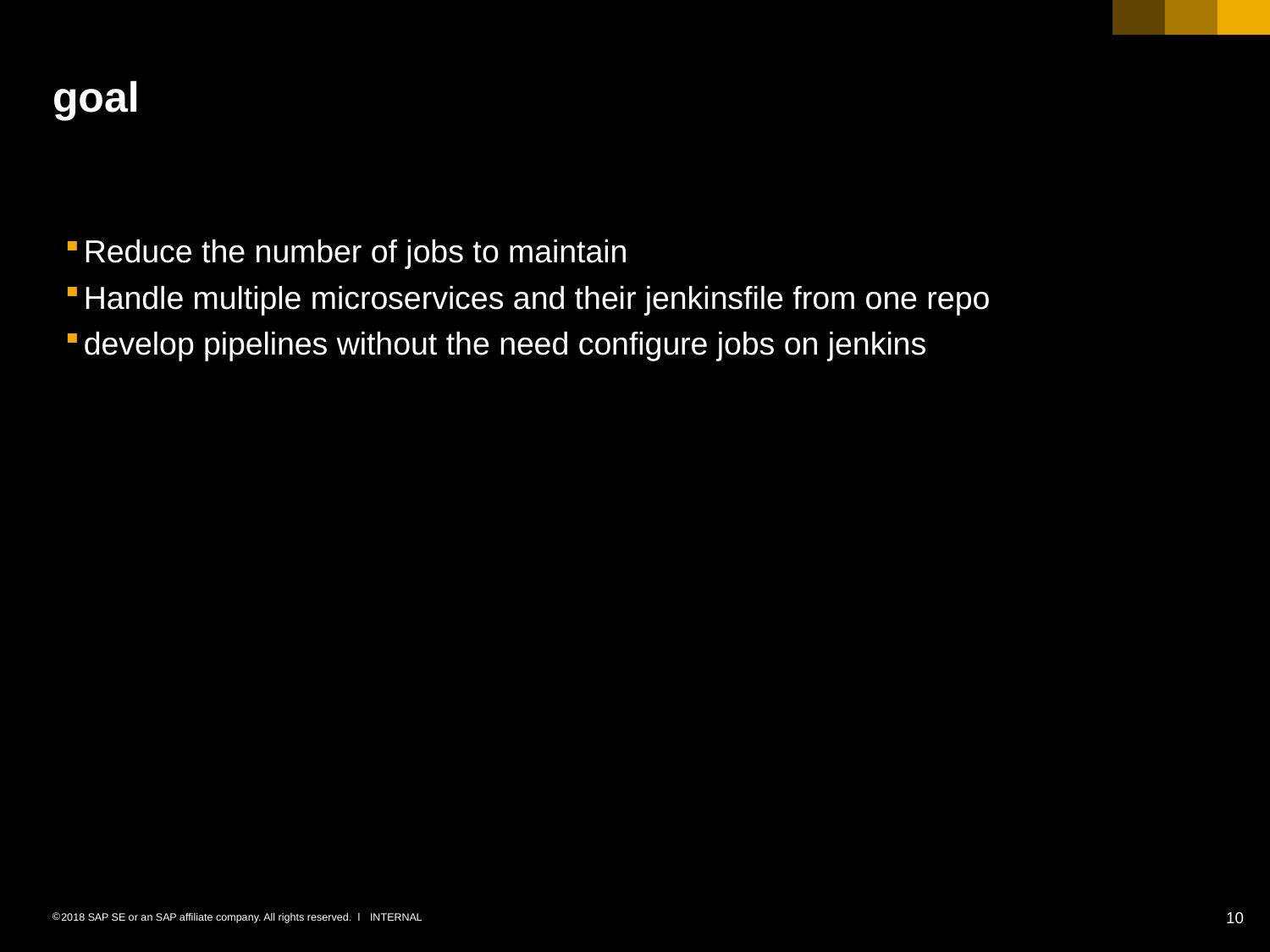

# goal
Reduce the number of jobs to maintain
Handle multiple microservices and their jenkinsfile from one repo
develop pipelines without the need configure jobs on jenkins